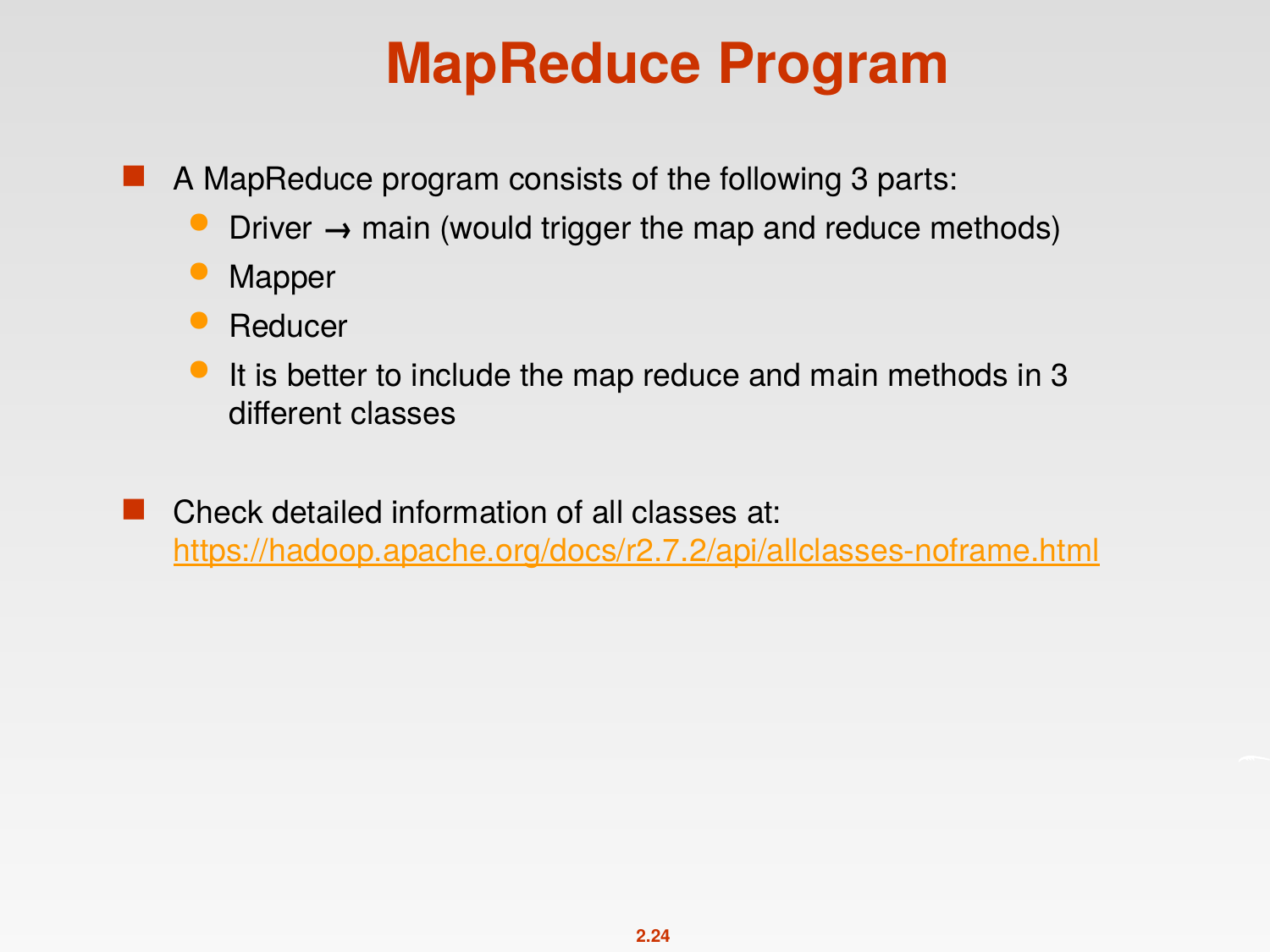

# MapReduce Program
A MapReduce program consists of the following 3 parts:
Driver → main (would trigger the map and reduce methods)
Mapper
Reducer
It is better to include the map reduce and main methods in 3 different classes

Check detailed information of all classes at: https://hadoop.apache.org/docs/r2.7.2/api/allclasses-noframe.html